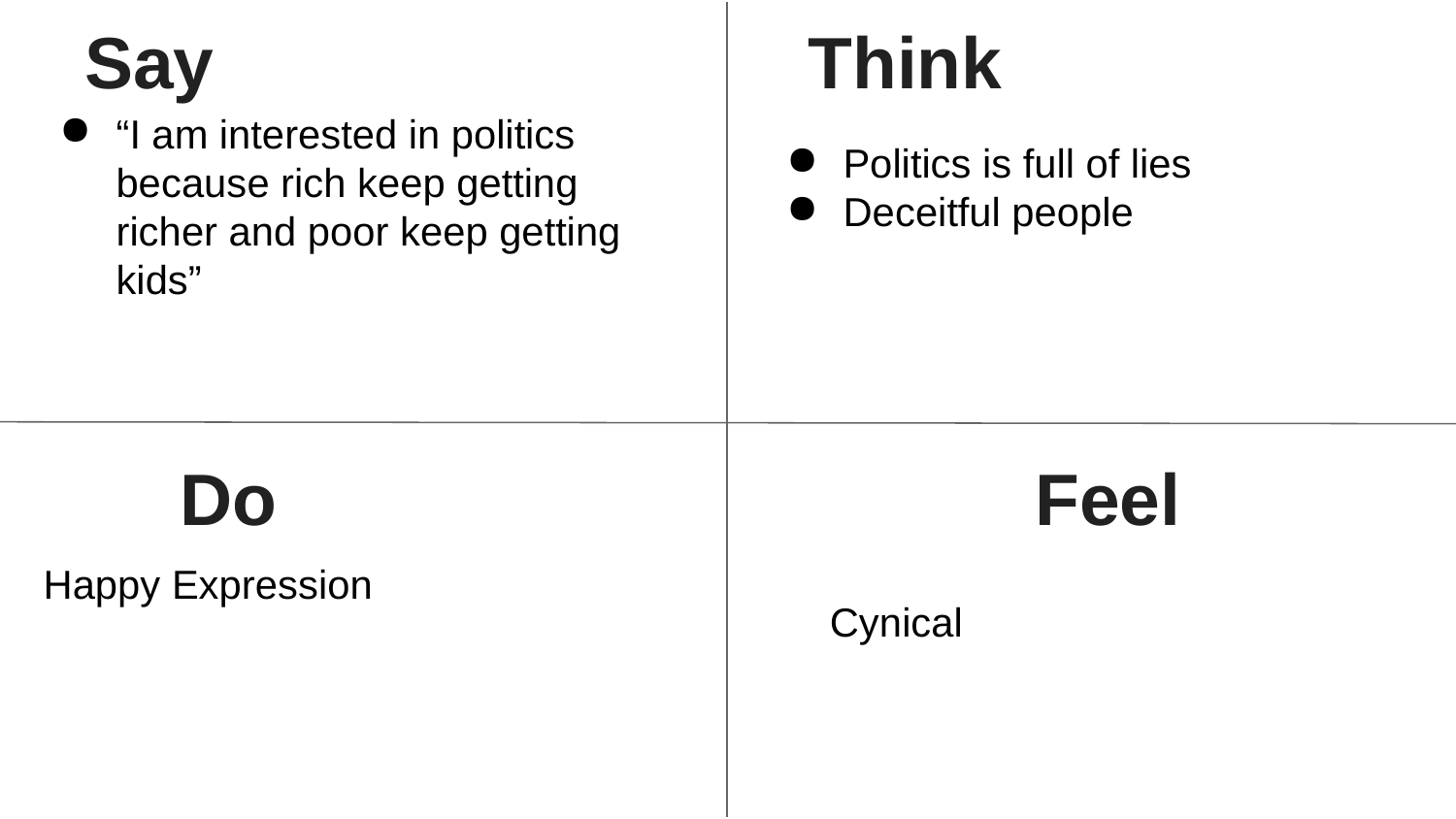

Say
Think
“I am interested in politics because rich keep getting richer and poor keep getting kids”
Politics is full of lies
Deceitful people
Do
Feel
Happy Expression

Cynical